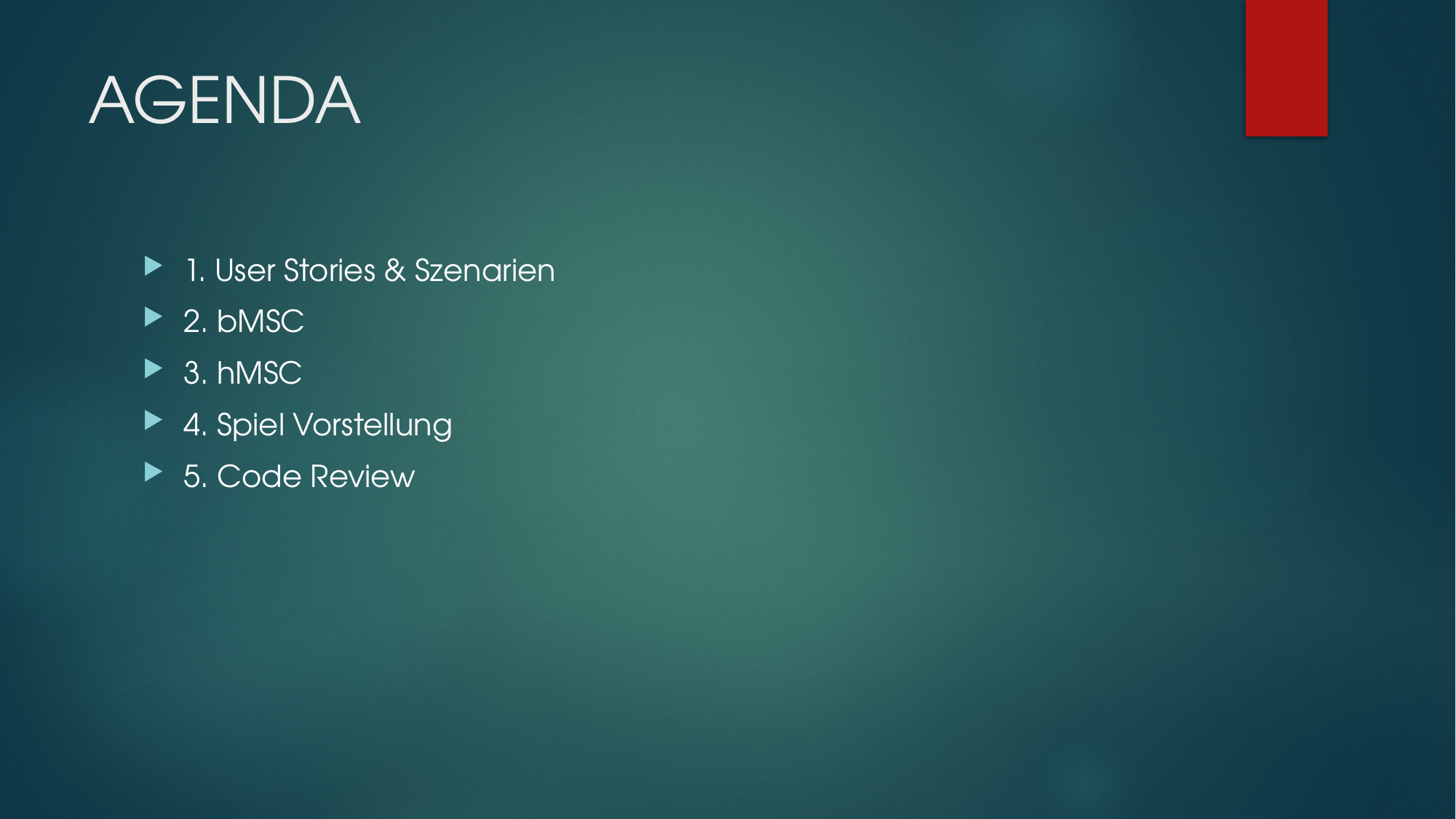

# AGENDA
1. User Stories & Szenarien
2. bMSC
3. hMSC
4. Spiel Vorstellung
5. Code Review